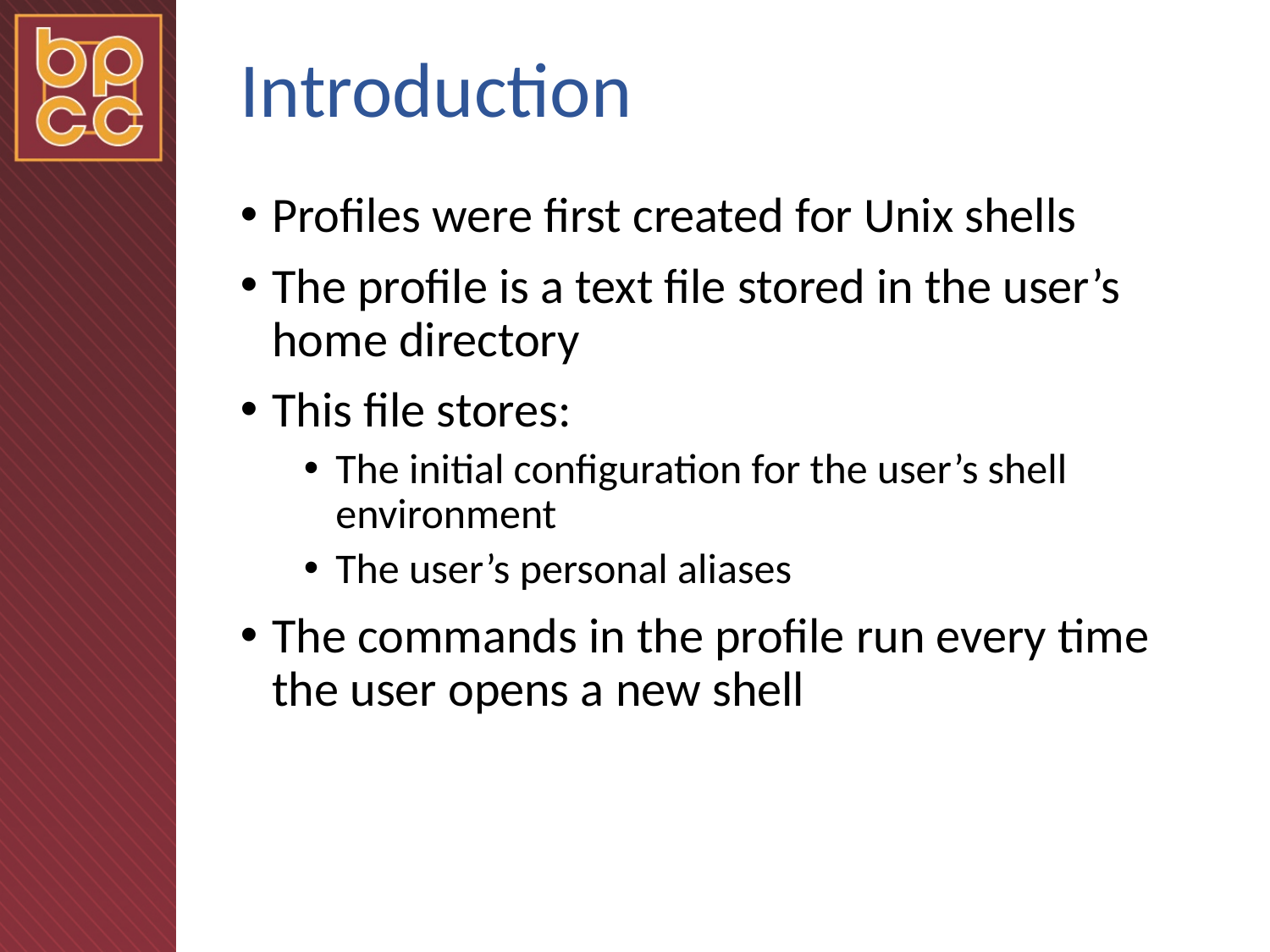

# Introduction
Profiles were first created for Unix shells
The profile is a text file stored in the user’s home directory
This file stores:
The initial configuration for the user’s shell environment
The user’s personal aliases
The commands in the profile run every time the user opens a new shell